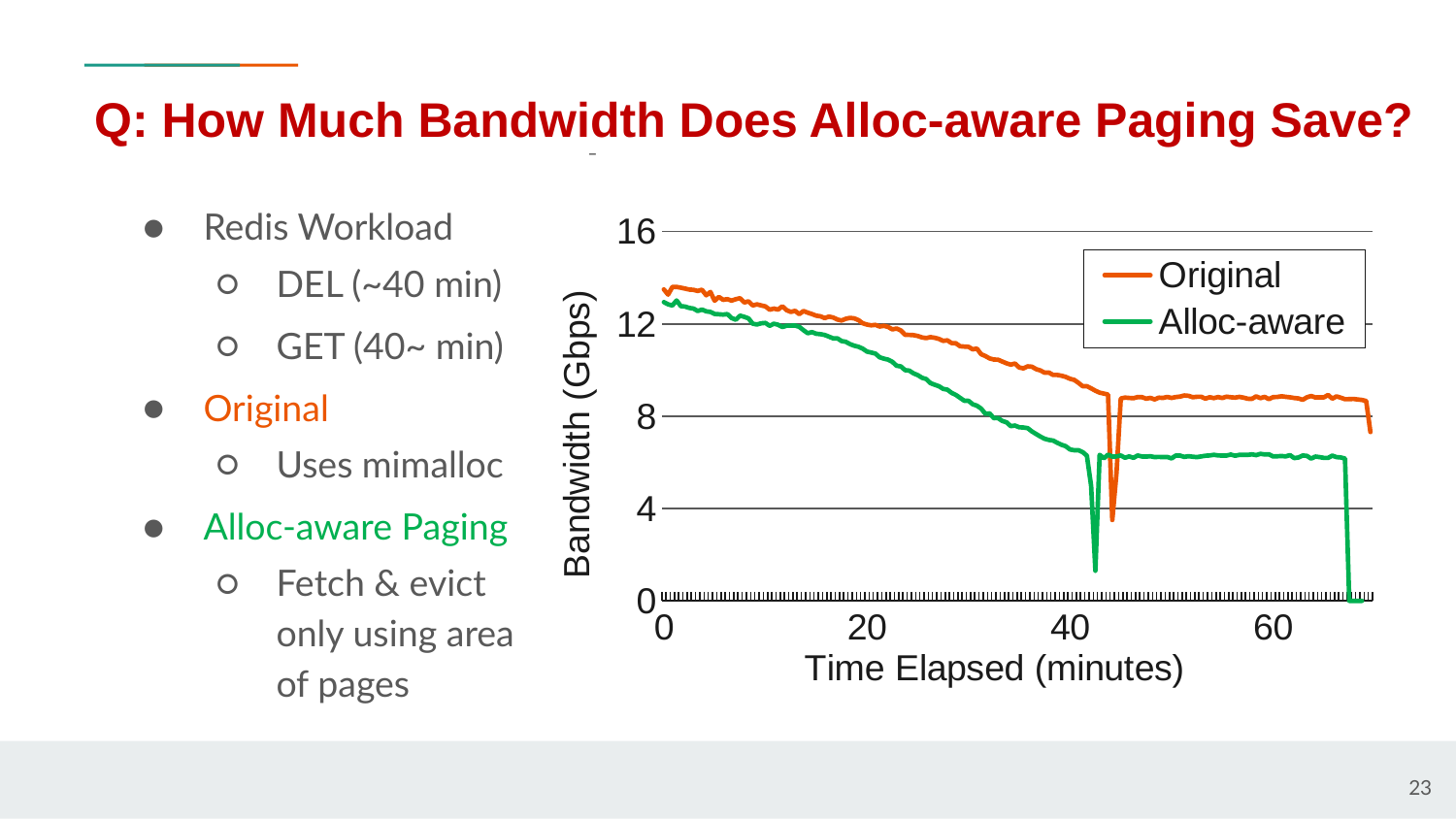

Q: How Much Bandwidth Does Alloc-aware Paging Save?
# Bandwidth Consumption
Redis Workload
DEL (~40 min)
GET (40~ min)
Original
Uses mimalloc
Alloc-aware Paging
Fetch & evict only using area of pages

### Chart

| Category | Original | Alloc-aware |
|---|---|---|
| 0 | 13.49312184 | 12.9420484 |
|  | 13.26820753 | 12.84947313 |
|  | 13.59845917 | 12.79426822 |
|  | 13.60096657 | 13.01360542 |
|  | 13.57022233 | 12.77007364 |
|  | 13.52974729 | 12.74931315 |
|  | 13.48526146 | 12.6921959 |
|  | 13.47374809 | 12.66228789 |
|  | 13.42594744 | 12.55590629 |
|  | 13.4773932 | 12.62190674 |
|  | 13.23817894 | 12.54201831 |
|  | 13.38024133 | 12.51653024 |
|  | 13.00346962 | 12.42713881 |
|  | 13.16781162 | 12.41637444 |
|  | 13.0411135 | 12.39955401 |
|  | 13.07257995 | 12.42165152 |
|  | 13.00604781 | 12.25363616 |
|  | 13.06899644 | 12.17911679 |
|  | 13.11347048 | 12.35541533 |
|  | 12.92750684 | 12.30479768 |
|  | 12.97637835 | 12.23587881 |
|  | 12.80031326 | 12.00721934 |
|  | 12.84644143 | 11.97381032 |
|  | 12.79913755 | 12.02470849 |
|  | 12.75679867 | 12.04051991 |
|  | 12.61585302 | 11.91543763 |
|  | 12.66335744 | 12.00700764 |
|  | 12.62054539 | 11.96179546 |
|  | 12.76418589 | 11.86289345 |
|  | 12.59723031 | 11.91904629 |
|  | 12.51687793 | 11.92161942 |
|  | 12.56533787 | 11.9277654 |
|  | 12.41969328 | 11.87395207 |
|  | 12.55710917 | 11.72637395 |
|  | 12.4851703 | 11.59427398 |
|  | 12.42549977 | 11.64624984 |
|  | 12.35332891 | 11.57076761 |
|  | 12.3292903 | 11.55266406 |
|  | 12.2503784 | 11.51843285 |
|  | 12.31332835 | 11.44658178 |
|  | 12.27784454 | 11.37030681 |
|  | 12.18780856 | 11.37296816 |
|  | 12.14628758 | 11.25757956 |
|  | 12.21898928 | 11.22281845 |
|  | 12.25992307 | 11.12296514 |
|  | 12.2374416 | 11.05392423 |
|  | 12.1602664 | 11.0055149 |
|  | 12.02695569 | 10.92814516 |
| 20 | 11.96850545 | 10.79989942 |
|  | 11.93839428 | 10.75773467 |
|  | 11.95648614 | 10.71147401 |
|  | 11.88506501 | 10.54996306 |
|  | 11.91529153 | 10.49005187 |
|  | 11.86718024 | 10.44877279 |
|  | 11.76043651 | 10.35614188 |
|  | 11.79891139 | 10.18642688 |
|  | 11.7167725 | 10.15686814 |
|  | 11.52625017 | 9.995345818 |
|  | 11.52160236 | 9.974989947 |
|  | 11.51152685 | 9.857311334 |
|  | 11.4733115 | 9.779620434 |
|  | 11.41323989 | 9.664092692 |
|  | 11.3829426 | 9.60763179 |
|  | 11.4260666 | 9.43329022 |
|  | 11.39654656 | 9.363122156 |
|  | 11.34705902 | 9.299233853 |
|  | 11.26500008 | 9.184321331 |
|  | 11.286277 | 9.14846079 |
|  | 11.1681903 | 9.013449933 |
|  | 11.16050293 | 8.924842988 |
|  | 11.03189508 | 8.797870367 |
|  | 11.01578764 | 8.668404859 |
|  | 11.00672008 | 8.662606787 |
|  | 10.89638367 | 8.51812524 |
|  | 10.93024743 | 8.455934484 |
|  | 10.6872832 | 8.329144893 |
|  | 10.60521771 | 8.105183191 |
|  | 10.50056851 | 8.121907241 |
|  | 10.45439316 | 7.915541873 |
|  | 10.44597572 | 7.918491341 |
|  | 10.3663036 | 7.794918257 |
|  | 10.29089526 | 7.732405473 |
|  | 10.23411487 | 7.56962517 |
|  | 10.28004381 | 7.592751923 |
|  | 10.11058868 | 7.520114012 |
|  | 10.07330656 | 7.509686436 |
|  | 10.15922557 | 7.482523955 |
|  | 10.14336717 | 7.339075072 |
|  | 10.0387822 | 7.226253189 |
|  | 9.982775132 | 7.118513603 |
|  | 9.887563121 | 7.024397394 |
|  | 9.89298688 | 6.97288958 |
|  | 9.787722957 | 6.94607487 |
|  | 9.787594506 | 6.849298862 |
|  | 9.752313856 | 6.758285537 |
|  | 9.703962706 | 6.697910436 |
| 40 | 9.619697828 | 6.558670254 |
|  | 9.573510676 | 6.523703132 |
|  | 9.443362734 | 6.527773901 |
|  | 9.29731969 | 6.442219889 |
|  | 9.300045988 | 6.289537843 |
|  | 9.205917942 | 4.977107333 |
|  | 9.105655726 | 1.30260609 |
|  | 9.021164093 | 6.328345293 |
|  | 8.98158166 | 6.176621916 |
|  | 8.93561471 | 6.333295022 |
|  | 3.504026419 | 6.245788119 |
|  | 5.556958659 | 6.255946752 |
|  | 8.766890967 | 6.299358863 |
|  | 8.808035779 | 6.200514478 |
|  | 8.792915313 | 6.258604585 |
|  | 8.780272108 | 6.194237911 |
|  | 8.829553869 | 6.298100756 |
|  | 8.828037366 | 6.254551409 |
|  | 8.759080387 | 6.24938367 |
|  | 8.793949471 | 6.263691776 |
|  | 8.728949555 | 6.228174868 |
|  | 8.805717115 | 6.236552827 |
|  | 8.79123628 | 6.226255667 |
|  | 8.836969923 | 6.235341148 |
|  | 8.791577068 | 6.171111444 |
|  | 8.829941842 | 6.296952402 |
|  | 8.848554066 | 6.293155615 |
|  | 8.900164977 | 6.235611464 |
|  | 8.884850524 | 6.265497375 |
|  | 8.821001421 | 6.244925911 |
|  | 8.841995223 | 6.226425836 |
|  | 8.845112115 | 6.257066865 |
|  | 8.759714775 | 6.287099372 |
|  | 8.825596805 | 6.299611177 |
|  | 8.784252764 | 6.326733332 |
|  | 8.830441226 | 6.30100353 |
|  | 8.790242755 | 6.290951311 |
|  | 8.845996851 | 6.293448049 |
|  | 8.822544138 | 6.337818481 |
|  | 8.806448497 | 6.286994063 |
|  | 8.837089198 | 6.323170918 |
|  | 8.80740139 | 6.325023887 |
|  | 8.758290022 | 6.323631575 |
|  | 8.752047063 | 6.346066022 |
|  | 8.860396421 | 6.312492708 |
|  | 8.781325926 | 6.368885084 |
|  | 8.840439398 | 6.343494902 |
|  | 8.739967468 | 6.347692667 |
| 60 | 8.827101512 | 6.256283689 |
|  | 8.834775777 | 6.262989312 |
|  | 8.863193498 | 6.275036242 |
|  | 8.839755203 | 6.259089777 |
|  | 8.819184763 | 6.314580275 |
|  | 8.78910505 | 6.185414963 |
|  | 8.771032842 | 6.213115638 |
|  | 8.713133097 | 6.296997847 |
|  | 8.81990828 | 6.280546836 |
|  | 8.877859144 | 6.162863698 |
|  | 8.81191551 | 6.25261183 |
|  | 8.817628938 | 6.227230863 |
|  | 8.817576509 | 6.194657444 |
|  | 8.920841585 | 6.193145508 |
|  | 8.759746232 | 6.290978222 |
|  | 8.858860257 | 6.226413404 |
|  | 8.801475625 | 6.212442501 |
|  | 8.737633075 | 6.166342533 |
|  | 8.739313418 | 0.0 |
|  | 8.750942126 | 0.0 |
|  | 8.726575841 | 0.0 |
|  | 8.703534694 | 0.0 |
|  | 8.65854292 | None |
|  | 7.313803182 | None |
23